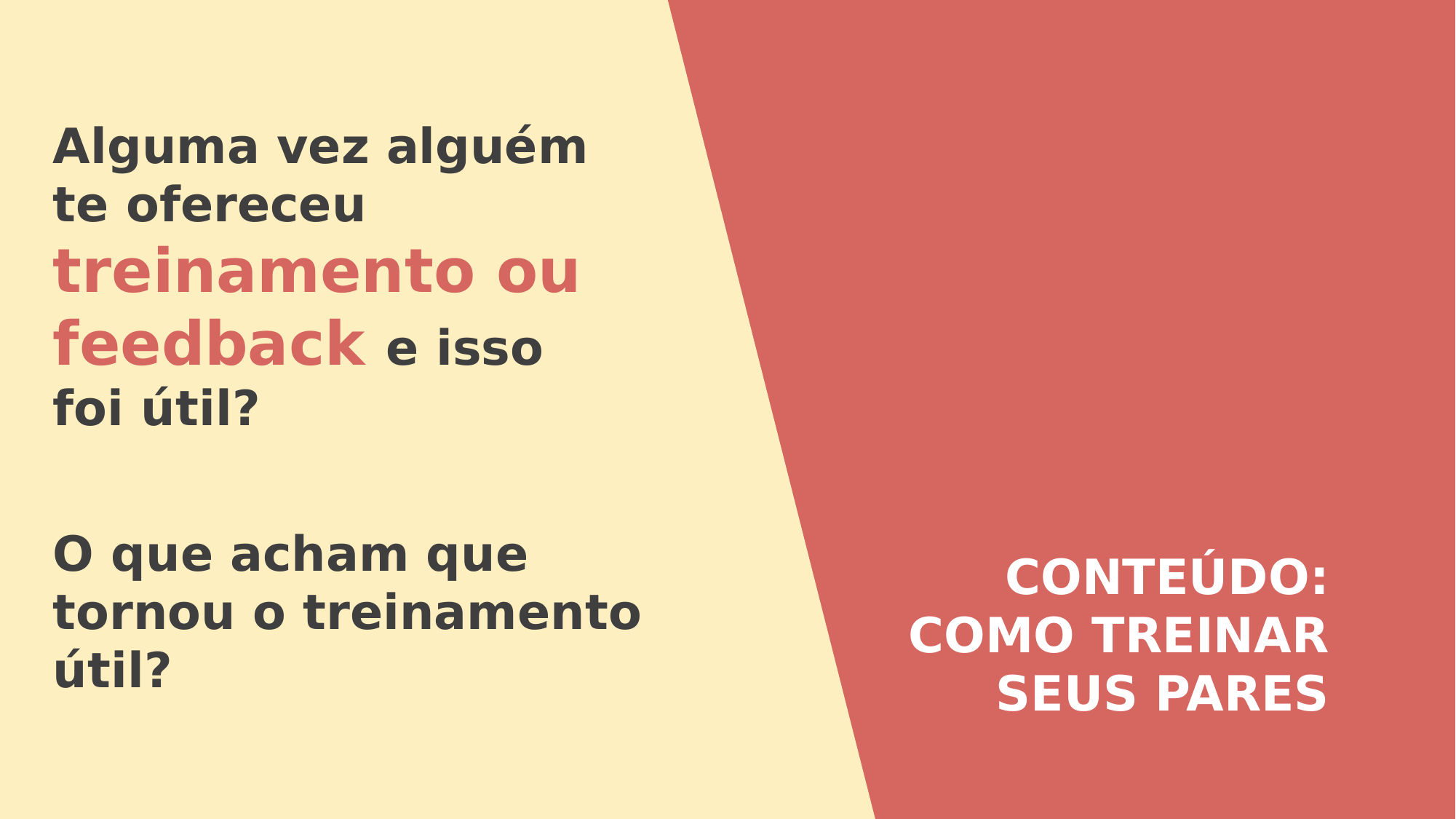

Alguma vez alguém
te ofereceu treinamento ou feedback e isso
foi útil?

O que acham que tornou o treinamento útil?
CONTEÚDO:
COMO TREINAR
SEUS PARES